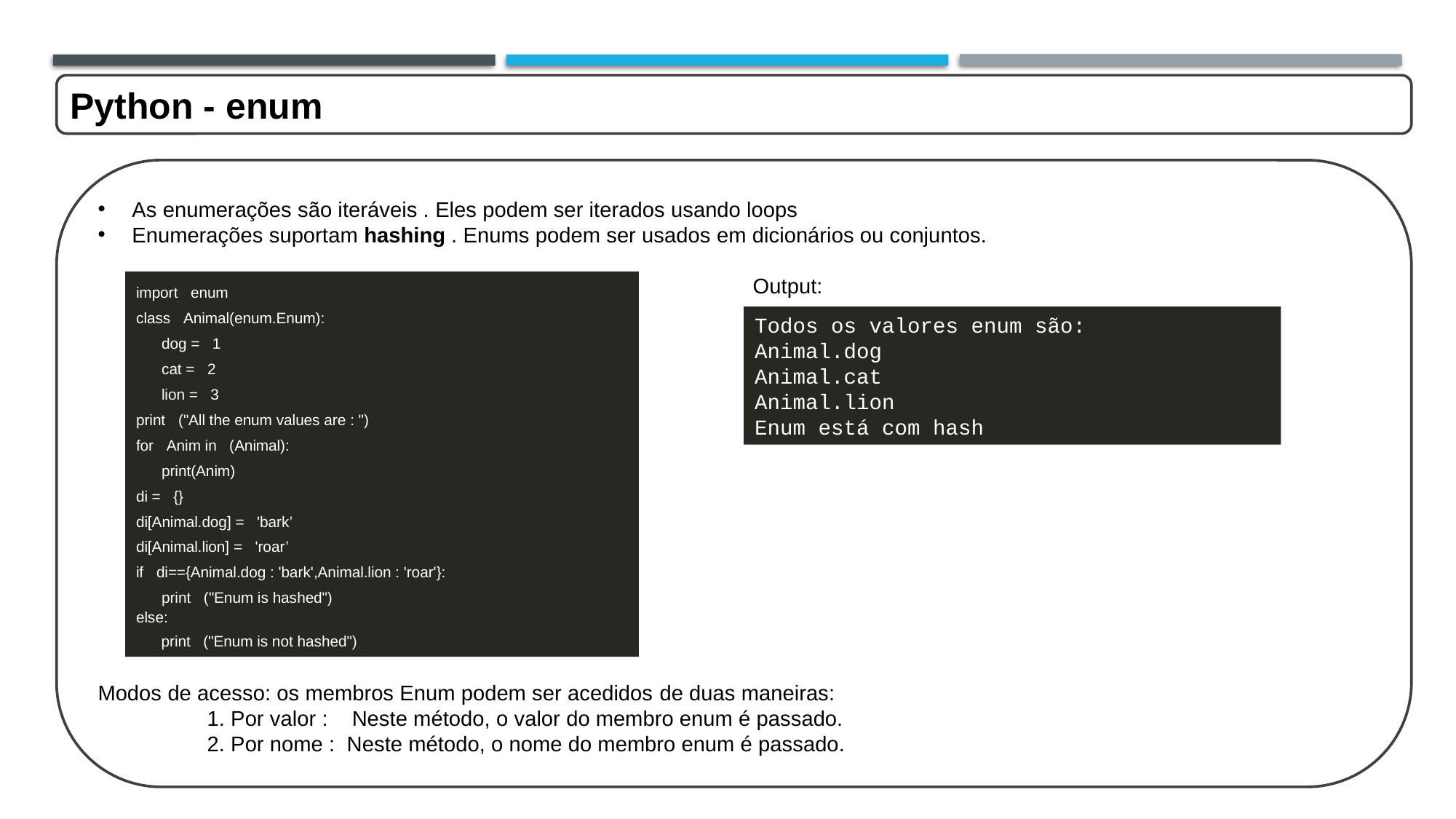

Python - enum
As enumerações são iteráveis . Eles podem ser iterados usando loops
Enumerações suportam hashing . Enums podem ser usados ​​em dicionários ou conjuntos.

						Output:

Modos de acesso: os membros Enum podem ser acedidos ​​de duas maneiras:
	1. Por valor :    Neste método, o valor do membro enum é passado.
	2. Por nome :  Neste método, o nome do membro enum é passado.
import enum
class Animal(enum.Enum):
  dog = 1
  cat = 2
  lion = 3
print ("All the enum values are : ")
for Anim in (Animal):
  print(Anim)
di = {}
di[Animal.dog] = 'bark’
di[Animal.lion] = 'roar’
if di=={Animal.dog : 'bark',Animal.lion : 'roar'}:
  print ("Enum is hashed")
else:
      print ("Enum is not hashed")
Todos os valores enum são:
Animal.dog
Animal.cat
Animal.lion
Enum está com hash